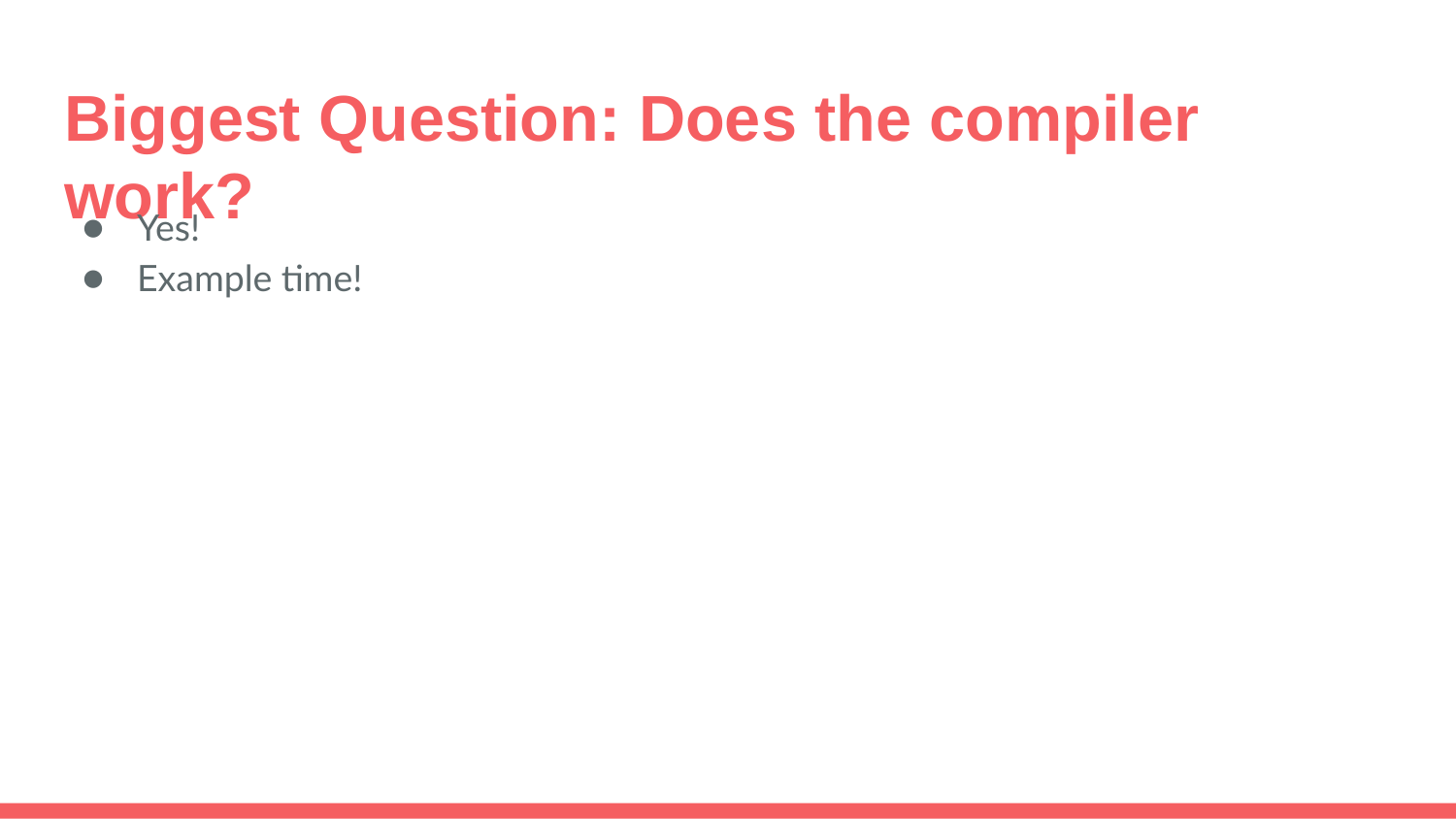

# Biggest Question: Does the compiler work?
Yes!
Example time!